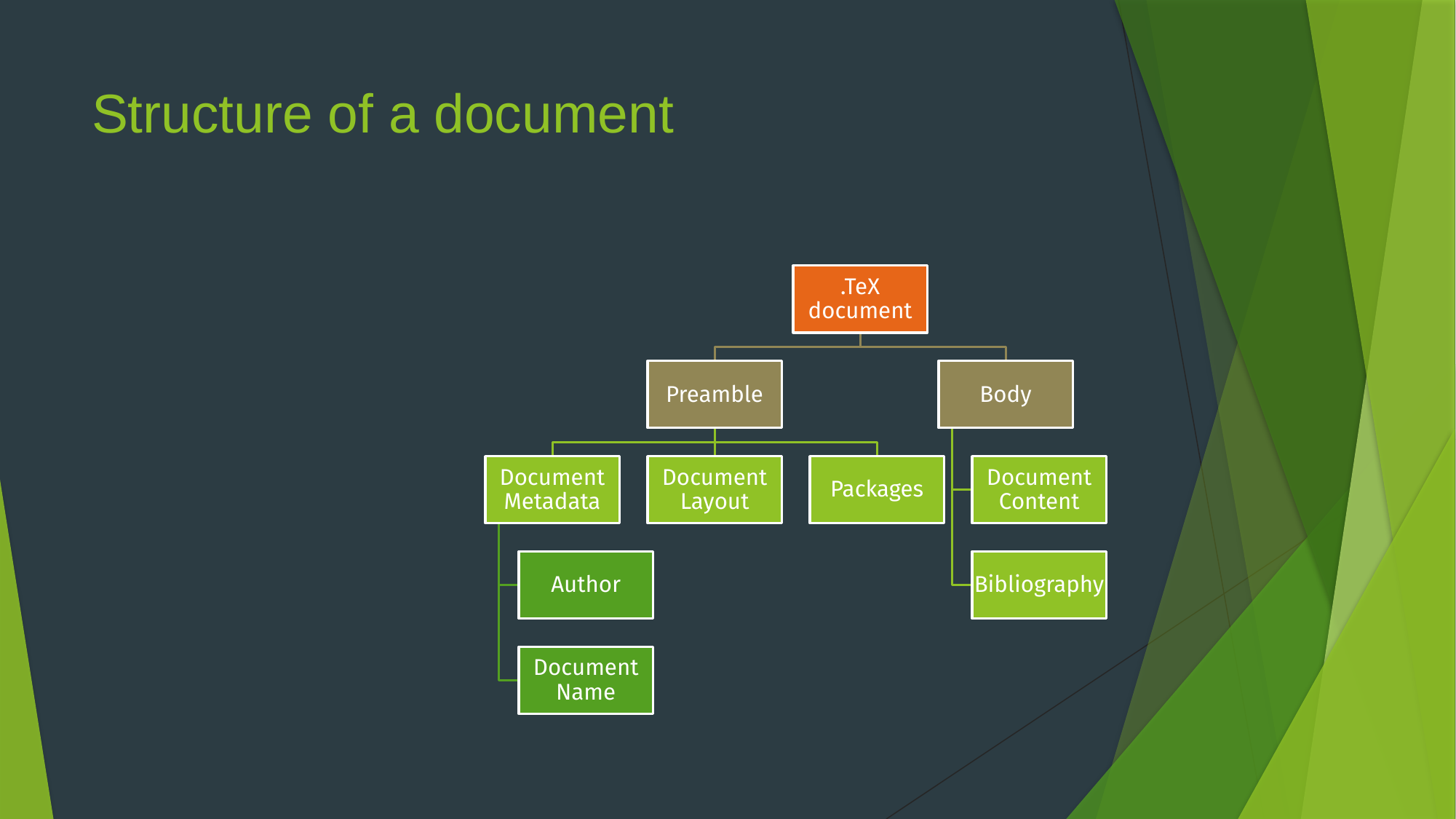

# Structure of a document
.TeX document
Preamble
Document Metadata
Author
Document Name
Document Layout
Packages
Body
Document Content
Bibliography